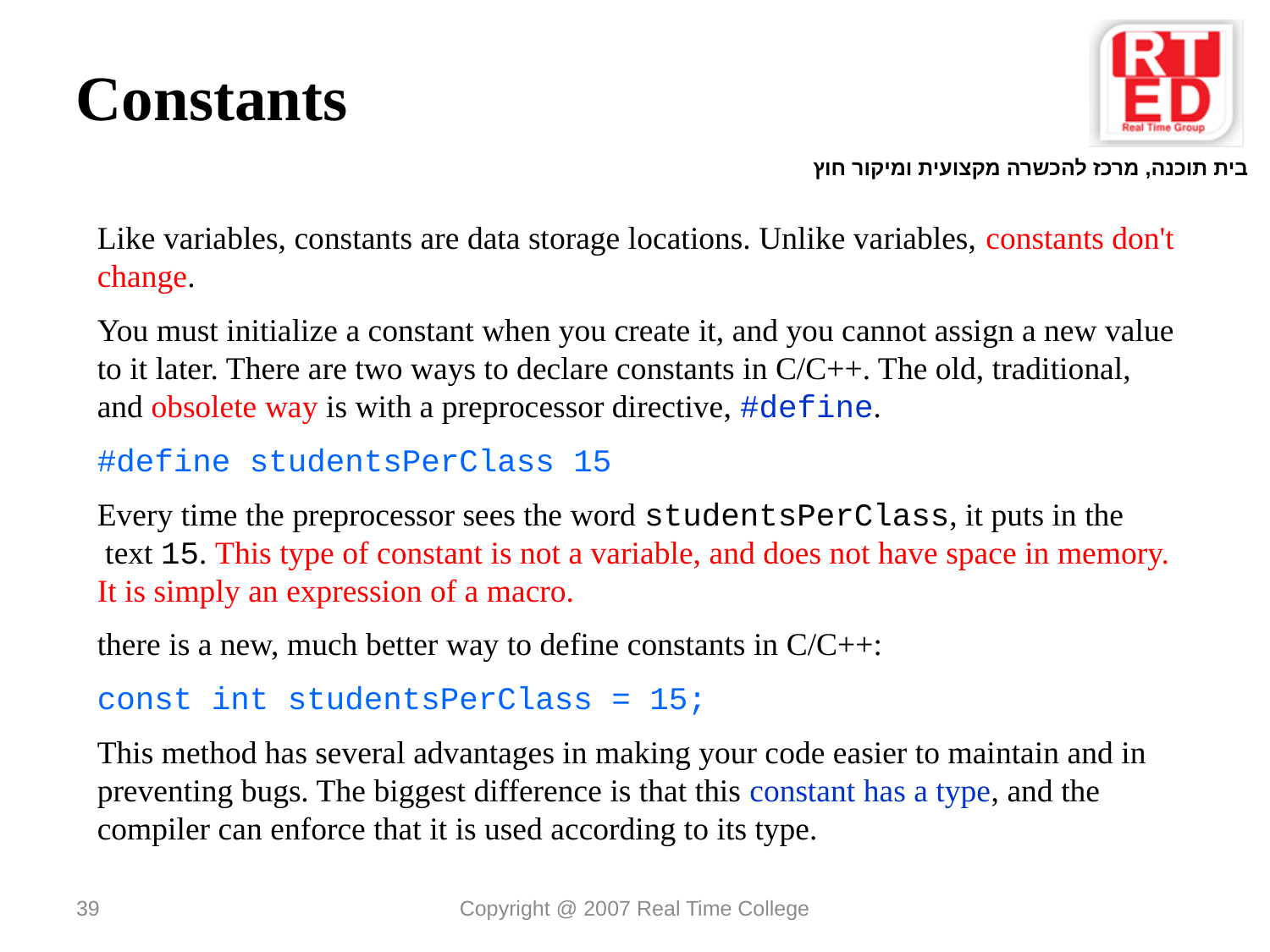

Constants
Like variables, constants are data storage locations. Unlike variables, constants don't change.
You must initialize a constant when you create it, and you cannot assign a new value to it later. There are two ways to declare constants in C/C++. The old, traditional, and obsolete way is with a preprocessor directive, #define.
#define studentsPerClass 15
Every time the preprocessor sees the word studentsPerClass, it puts in the         text 15. This type of constant is not a variable, and does not have space in memory. It is simply an expression of a macro.
there is a new, much better way to define constants in C/C++:
const int studentsPerClass = 15;
This method has several advantages in making your code easier to maintain and in preventing bugs. The biggest difference is that this constant has a type, and the compiler can enforce that it is used according to its type.
39
Copyright @ 2007 Real Time College